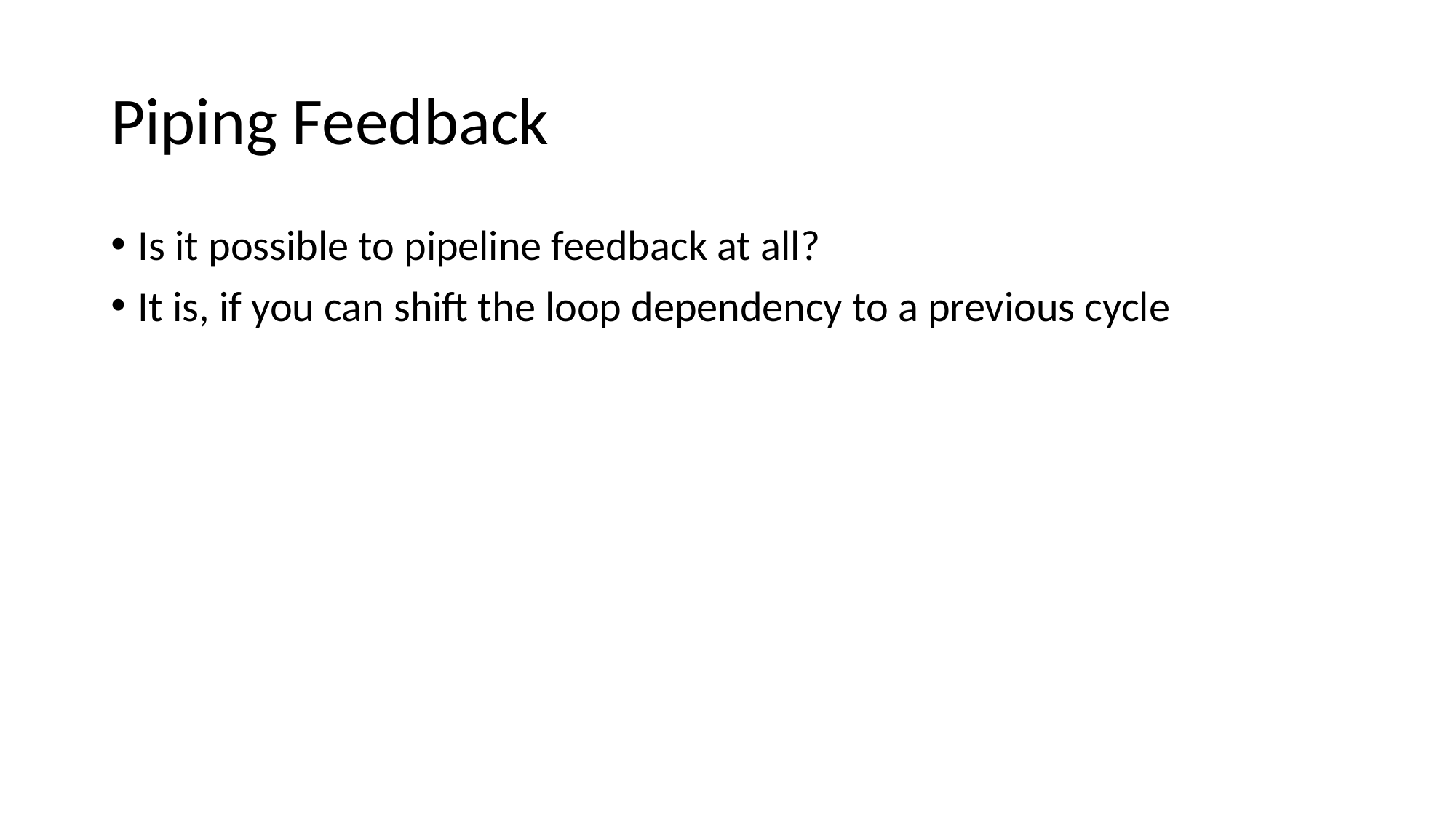

# Piping Feedback
Is it possible to pipeline feedback at all?
It is, if you can shift the loop dependency to a previous cycle